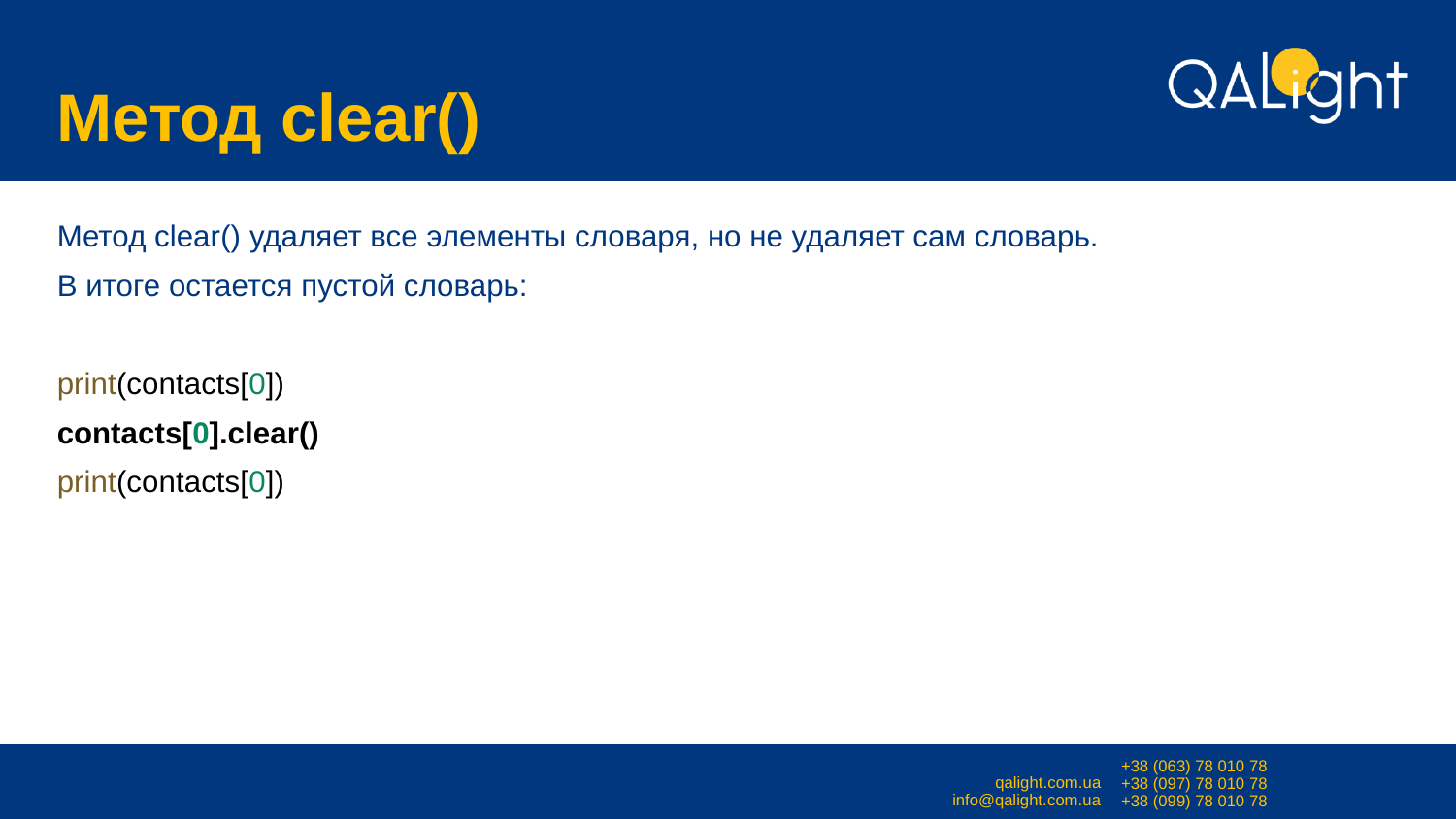

# Метод clear()
Метод clear() удаляет все элементы словаря, но не удаляет сам словарь.
В итоге остается пустой словарь:

print(contacts[0])
contacts[0].clear()
print(contacts[0])